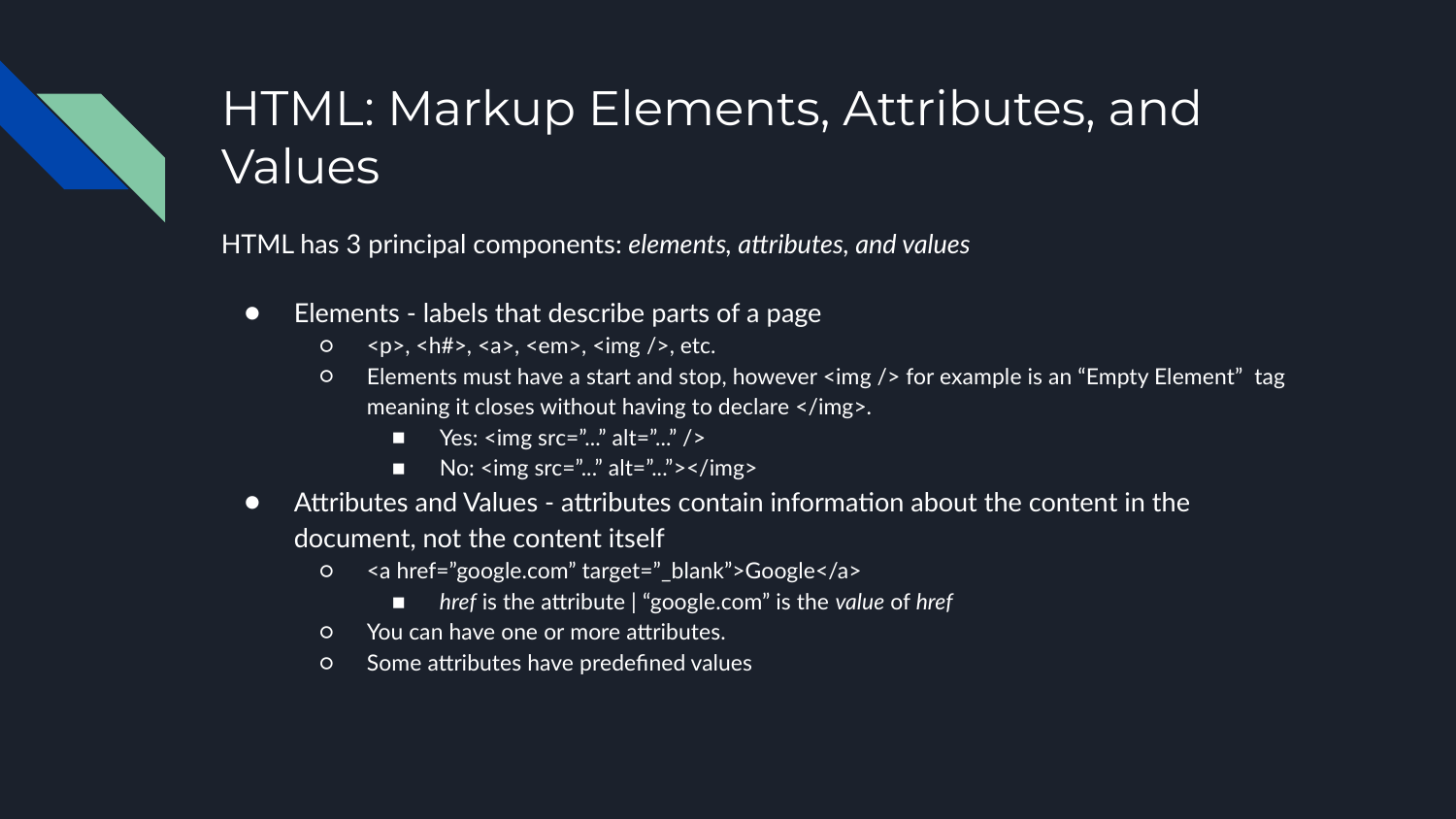

# HTML: Markup Elements, Attributes, and Values
HTML has 3 principal components: elements, attributes, and values
Elements - labels that describe parts of a page
<p>, <h#>, <a>, <em>, <img />, etc.
Elements must have a start and stop, however <img /> for example is an “Empty Element”  tag meaning it closes without having to declare </img>.
Yes: <img src=”...” alt=”...” />
No: <img src=”...” alt=”...”></img>
Attributes and Values - attributes contain information about the content in the document, not the content itself
<a href=”google.com” target=”_blank”>Google</a>
href is the attribute | “google.com” is the value of href
You can have one or more attributes.
Some attributes have predefined values